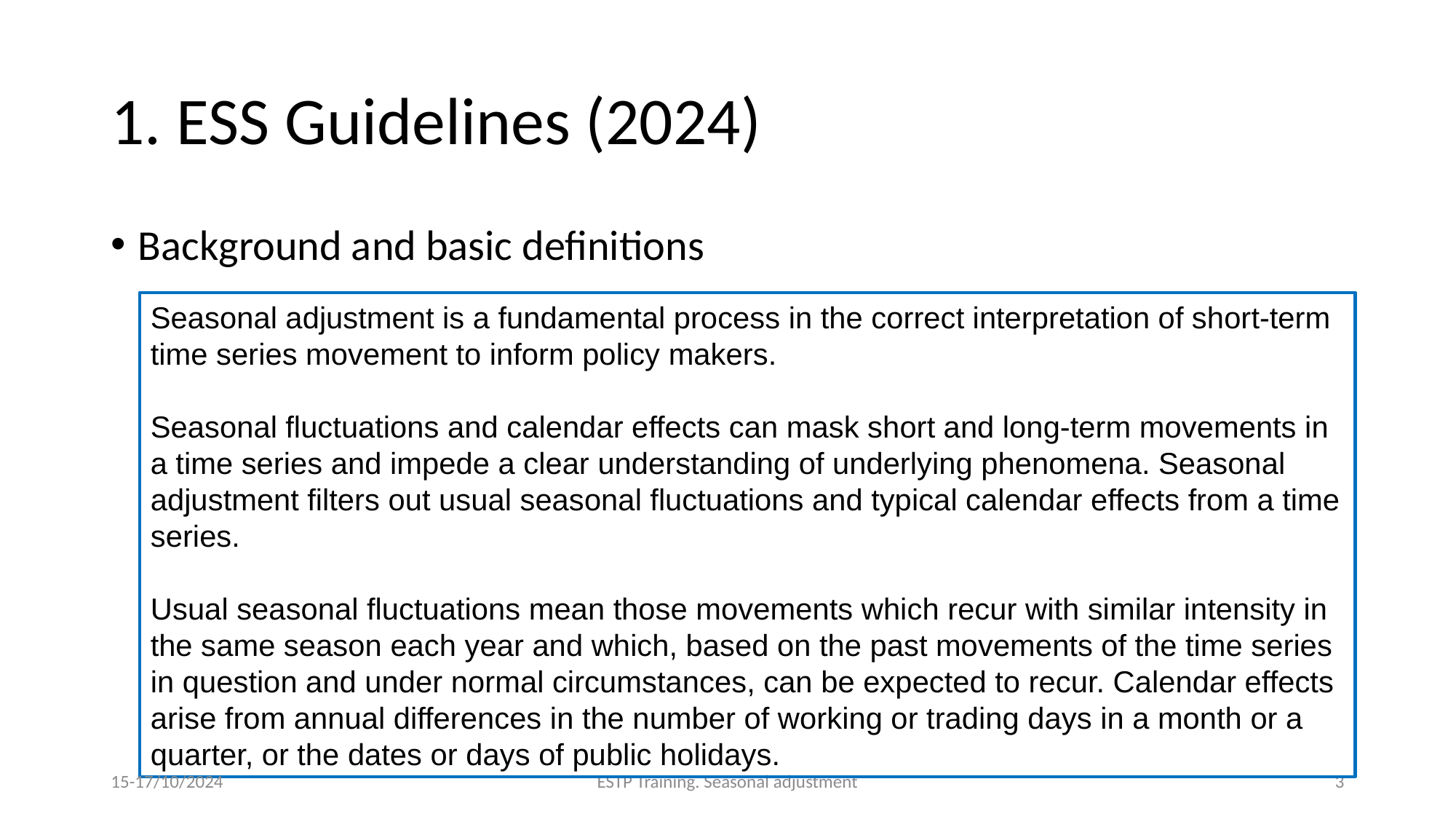

# 1. ESS Guidelines (2024)
Background and basic definitions

Seasonal adjustment is a fundamental process in the correct interpretation of short-term time series movement to inform policy makers.

Seasonal fluctuations and calendar effects can mask short and long-term movements in a time series and impede a clear understanding of underlying phenomena. Seasonal adjustment filters out usual seasonal fluctuations and typical calendar effects from a time series.

Usual seasonal fluctuations mean those movements which recur with similar intensity in the same season each year and which, based on the past movements of the time series in question and under normal circumstances, can be expected to recur. Calendar effects arise from annual differences in the number of working or trading days in a month or a quarter, or the dates or days of public holidays.
15-17/10/2024
ESTP Training. Seasonal adjustment
3